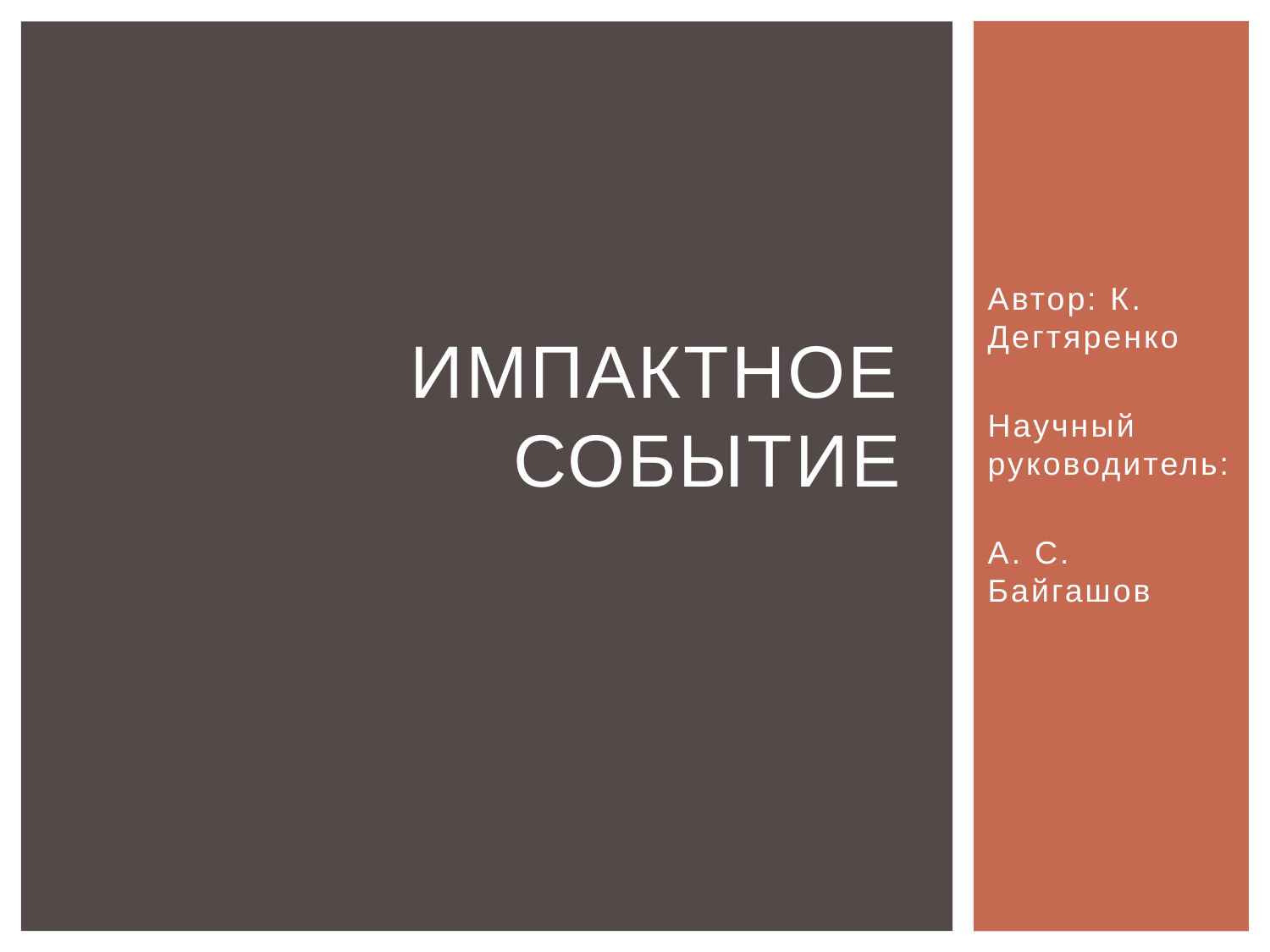

# Импактное событие
Автор: К. Дегтяренко

Научный руководитель:

А. С. Байгашов